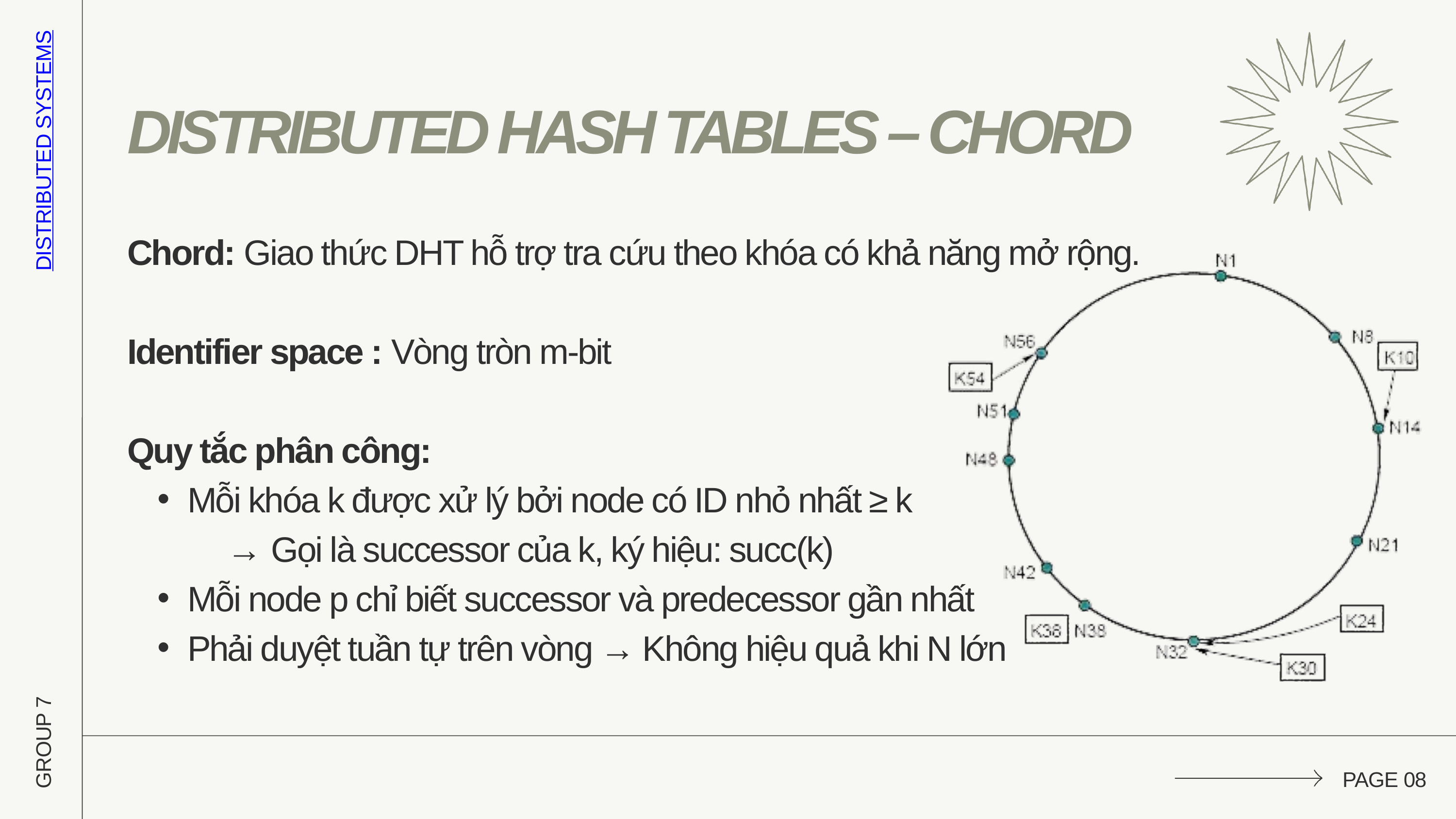

DISTRIBUTED HASH TABLES – CHORD
DISTRIBUTED SYSTEMS

Chord: Giao thức DHT hỗ trợ tra cứu theo khóa có khả năng mở rộng.

Identifier space : Vòng tròn m-bit

Quy tắc phân công:
Mỗi khóa k được xử lý bởi node có ID nhỏ nhất ≥ k
            → Gọi là successor của k, ký hiệu: succ(k)
Mỗi node p chỉ biết successor và predecessor gần nhất
Phải duyệt tuần tự trên vòng → Không hiệu quả khi N lớn
GROUP 7

PAGE 08